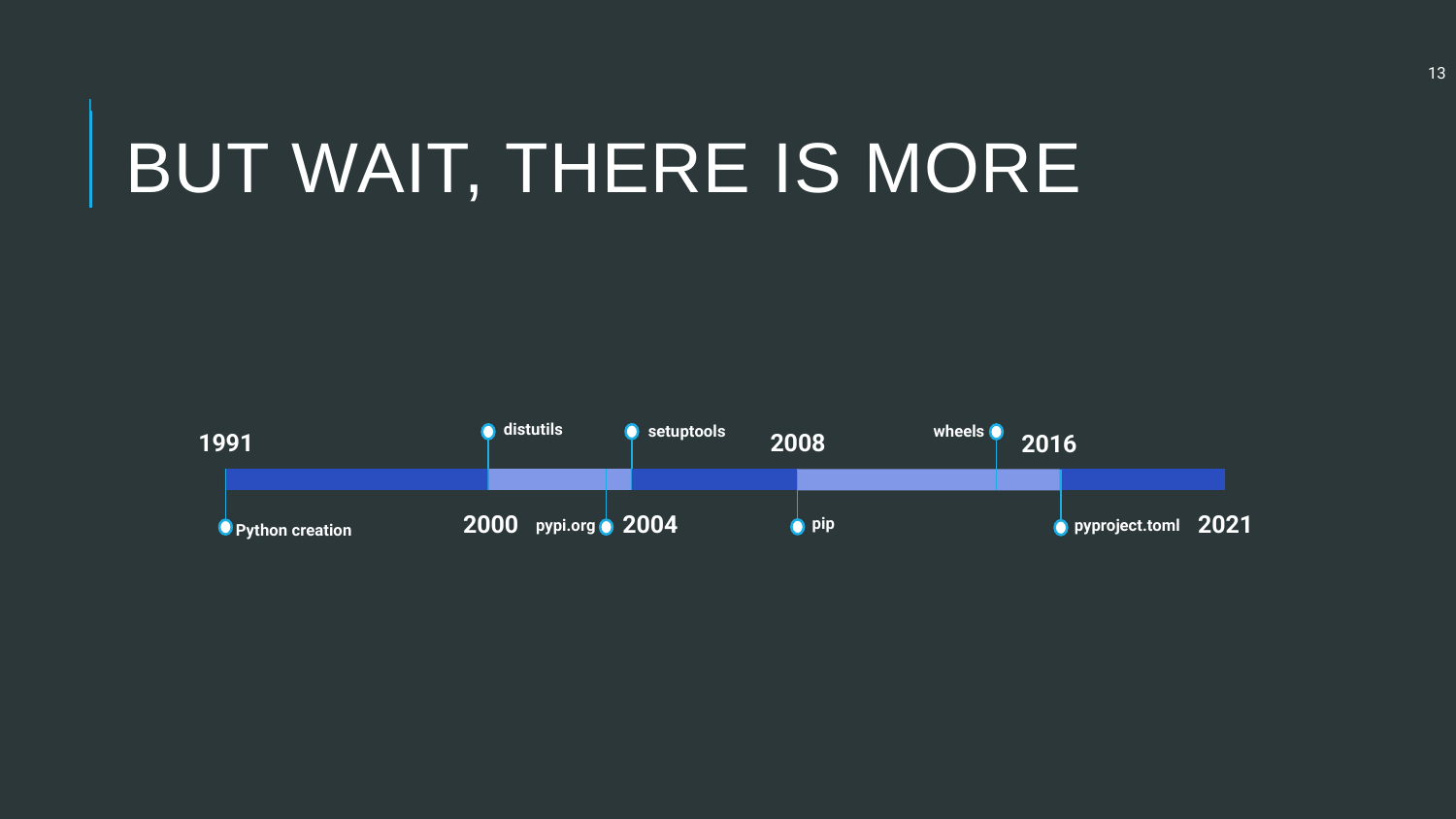

13
# BUT WAIT, THERE IS MORE
distutils

2000

setuptools

2004
wheels

2008

pip
1991

Python creation

2016

pyproject.toml

pypi.org

2021